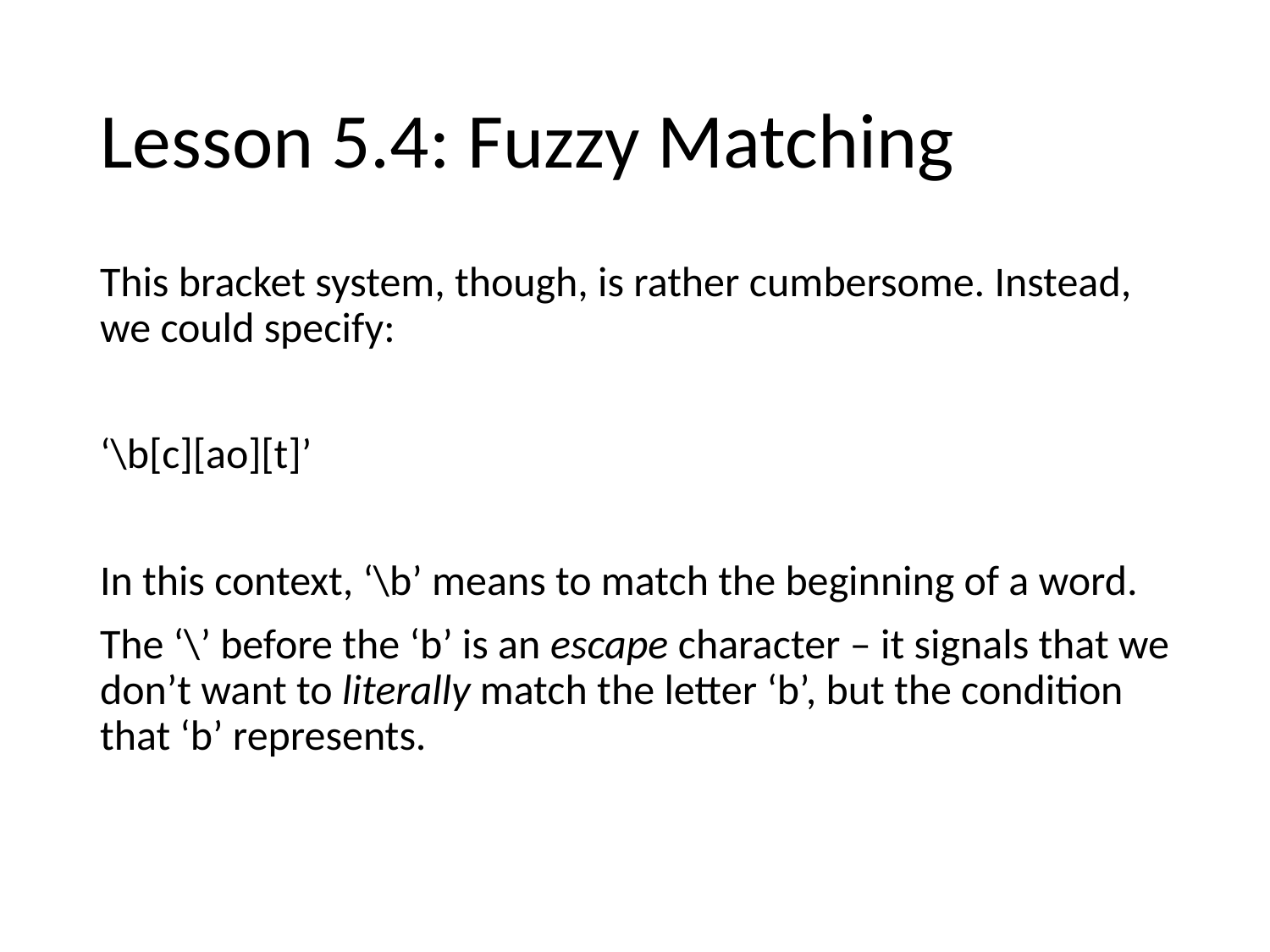

# Lesson 5.4: Fuzzy Matching
This bracket system, though, is rather cumbersome. Instead, we could specify:

‘\b[c][ao][t]’

In this context, ‘\b’ means to match the beginning of a word.
The ‘\’ before the ‘b’ is an escape character – it signals that we don’t want to literally match the letter ‘b’, but the condition that ‘b’ represents.